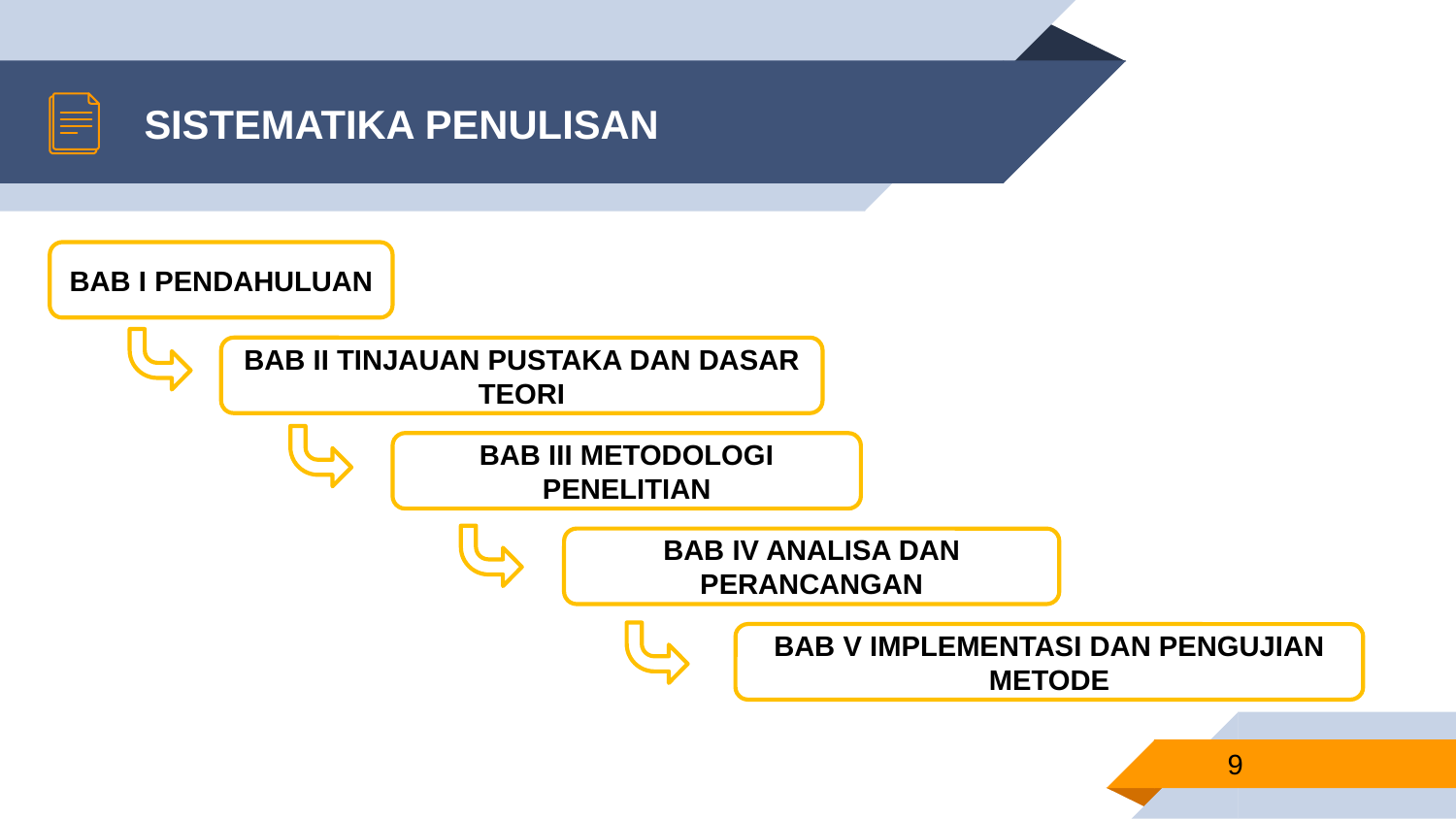

# SISTEMATIKA PENULISAN

BAB I PENDAHULUAN

BAB II TINJAUAN PUSTAKA DAN DASAR TEORI

BAB III METODOLOGI PENELITIAN

BAB IV ANALISA DAN PERANCANGAN

BAB V IMPLEMENTASI DAN PENGUJIAN METODE
9